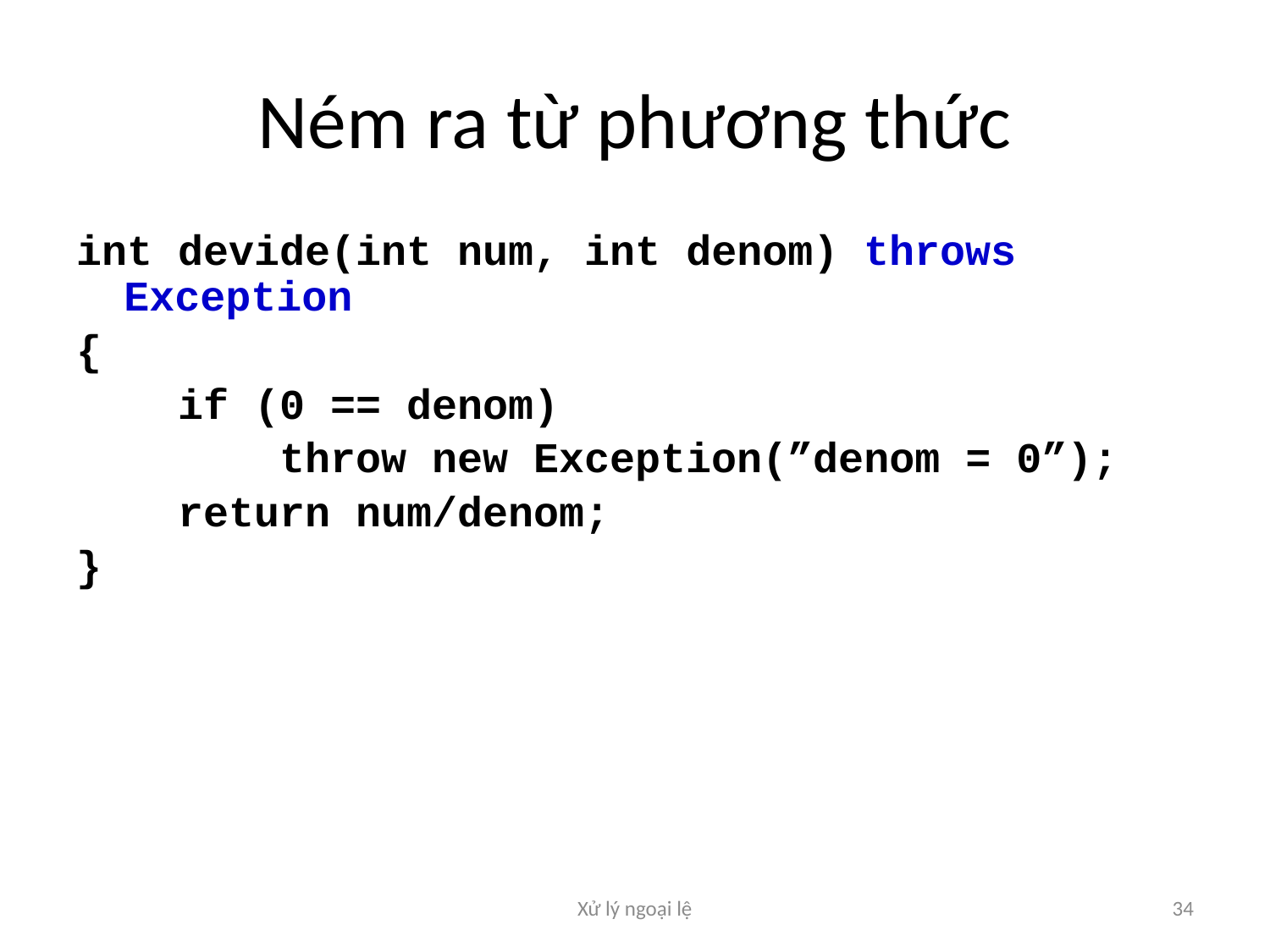

# Ném ra từ phương thức
int devide(int num, int denom) throws Exception
{
    if (0 == denom)
        throw new Exception(”denom = 0”);
    return num/denom;
}
Xử lý ngoại lệ
34